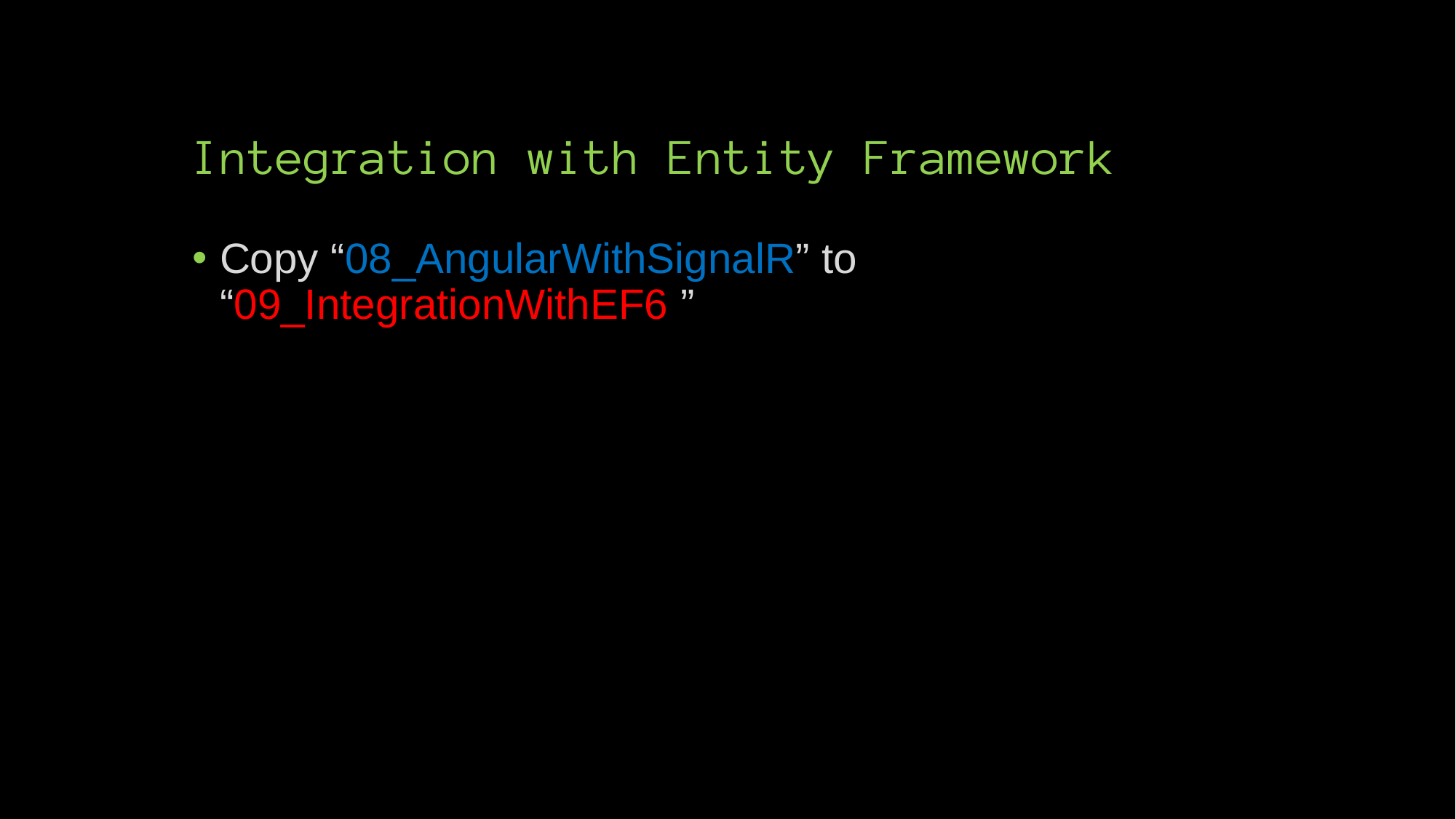

# Integration with Entity Framework
Copy “08_AngularWithSignalR” to “09_IntegrationWithEF6 ”